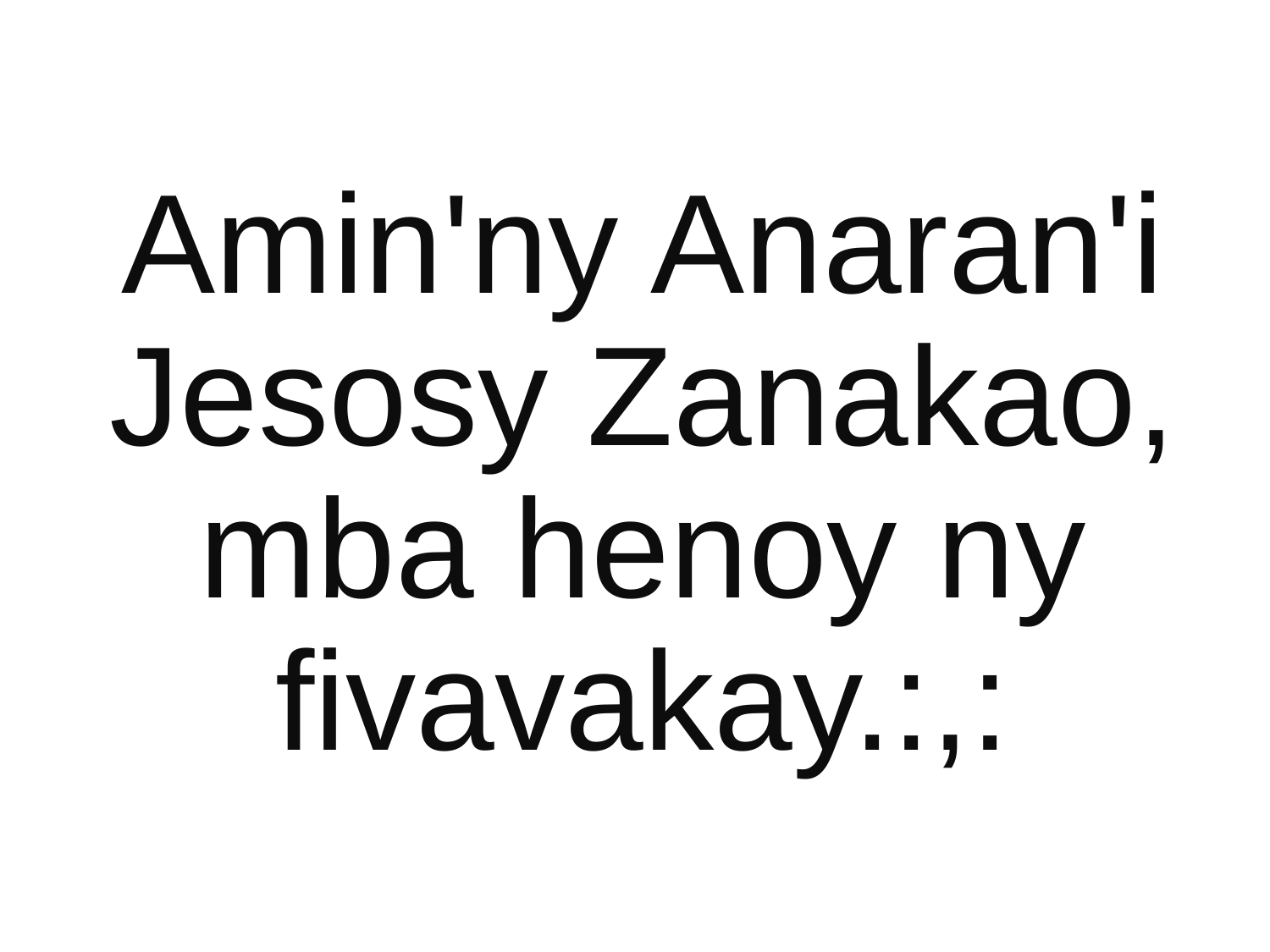

Amin'ny Anaran'i Jesosy Zanakao, mba henoy ny fivavakay.:,: